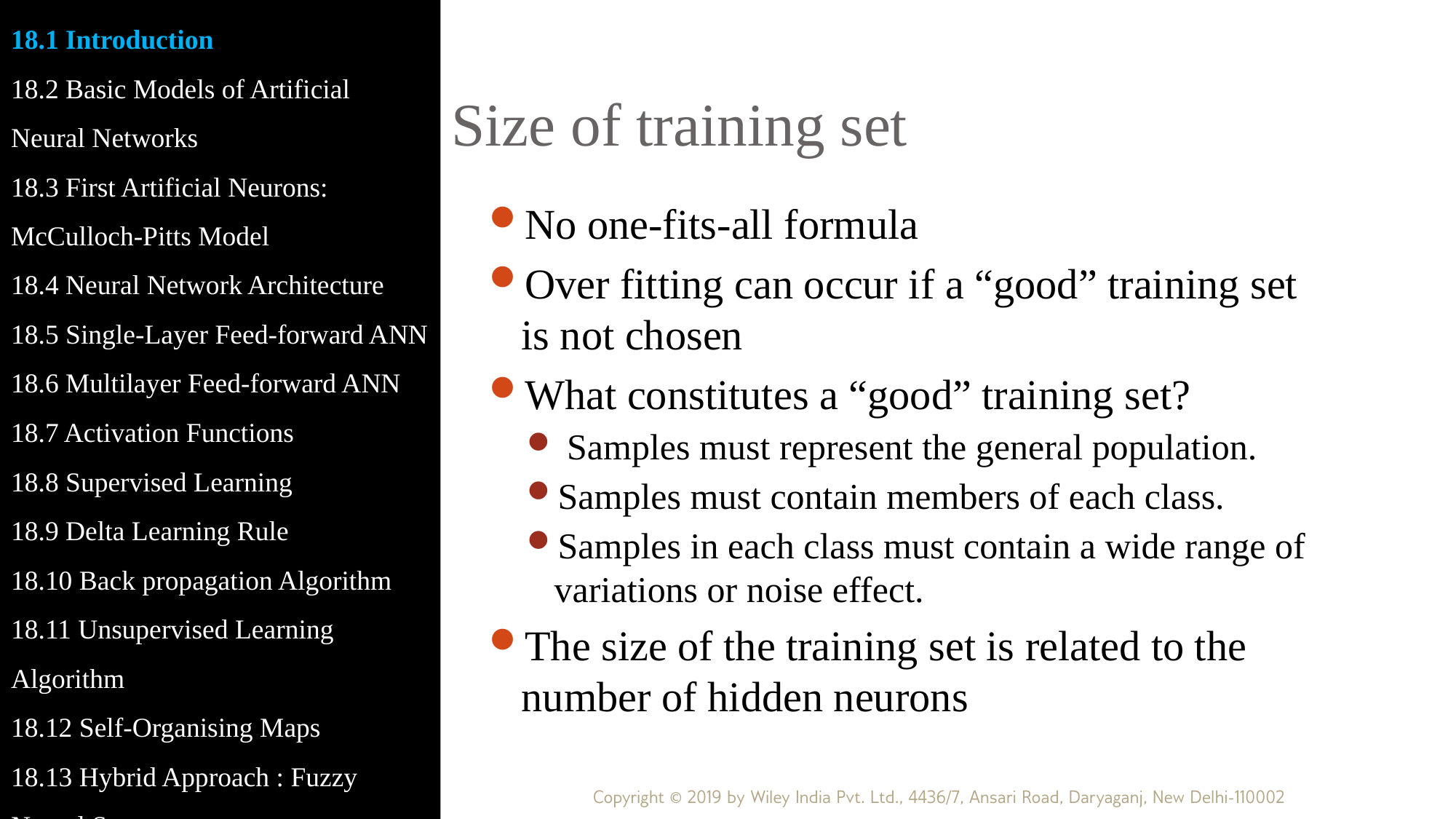

18.1 Introduction
18.2 Basic Models of Artificial Neural Networks
18.3 First Artificial Neurons: McCulloch-Pitts Model
18.4 Neural Network Architecture
18.5 Single-Layer Feed-forward ANN
18.6 Multilayer Feed-forward ANN
18.7 Activation Functions
18.8 Supervised Learning
18.9 Delta Learning Rule
18.10 Back propagation Algorithm
18.11 Unsupervised Learning Algorithm
18.12 Self-Organising Maps
18.13 Hybrid Approach : Fuzzy Neural Systems

Size of training set
No one‐fits‐all formula
Over fitting can occur if a “good” training set is not chosen
What constitutes a “good” training set?
 Samples must represent the general population.
Samples must contain members of each class.
Samples in each class must contain a wide range of variations or noise effect.
The size of the training set is related to the number of hidden neurons
Copyright © 2019 by Wiley India Pvt. Ltd., 4436/7, Ansari Road, Daryaganj, New Delhi-110002